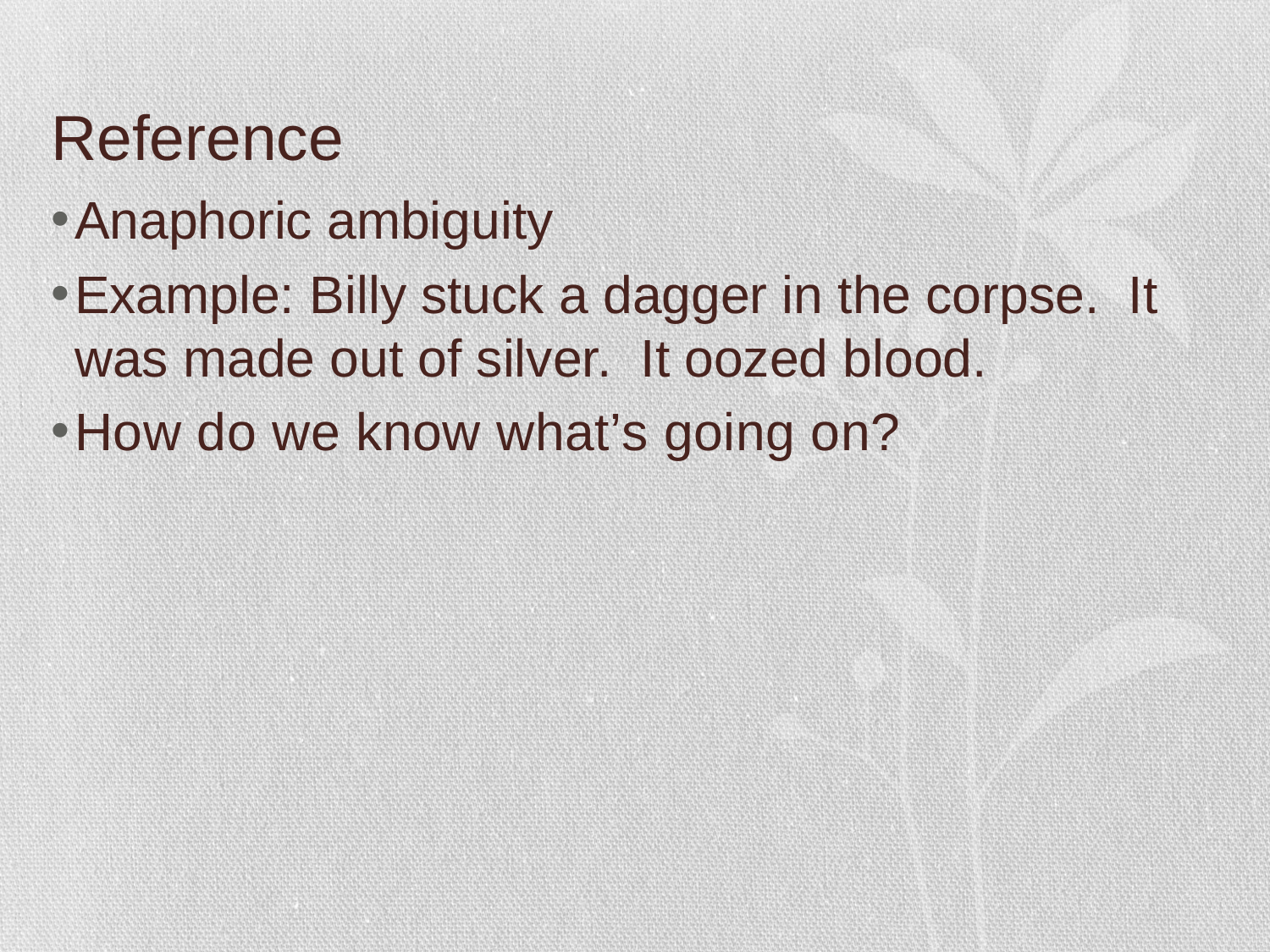

# Reference
Anaphoric ambiguity
Example: Billy stuck a dagger in the corpse.  It was made out of silver.  It oozed blood.
How do we know what’s going on?